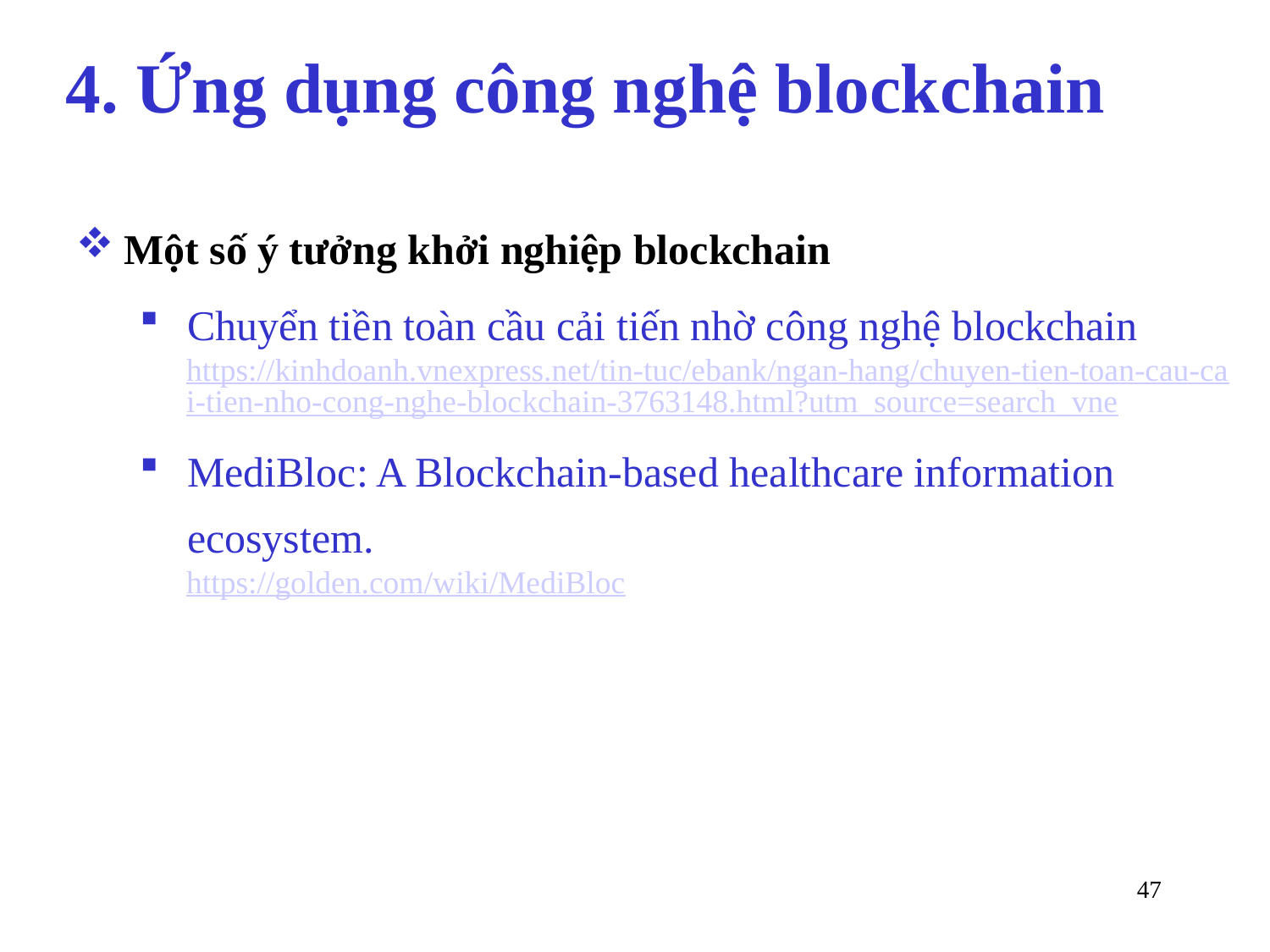

# 4. Ứng dụng công nghệ blockchain
Một số ý tưởng khởi nghiệp blockchain
Chuyển tiền toàn cầu cải tiến nhờ công nghệ blockchain
https://kinhdoanh.vnexpress.net/tin-tuc/ebank/ngan-hang/chuyen-tien-toan-cau-cai-tien-nho-cong-nghe-blockchain-3763148.html?utm_source=search_vne
MediBloc: A Blockchain-based healthcare information ecosystem.
https://golden.com/wiki/MediBloc

47